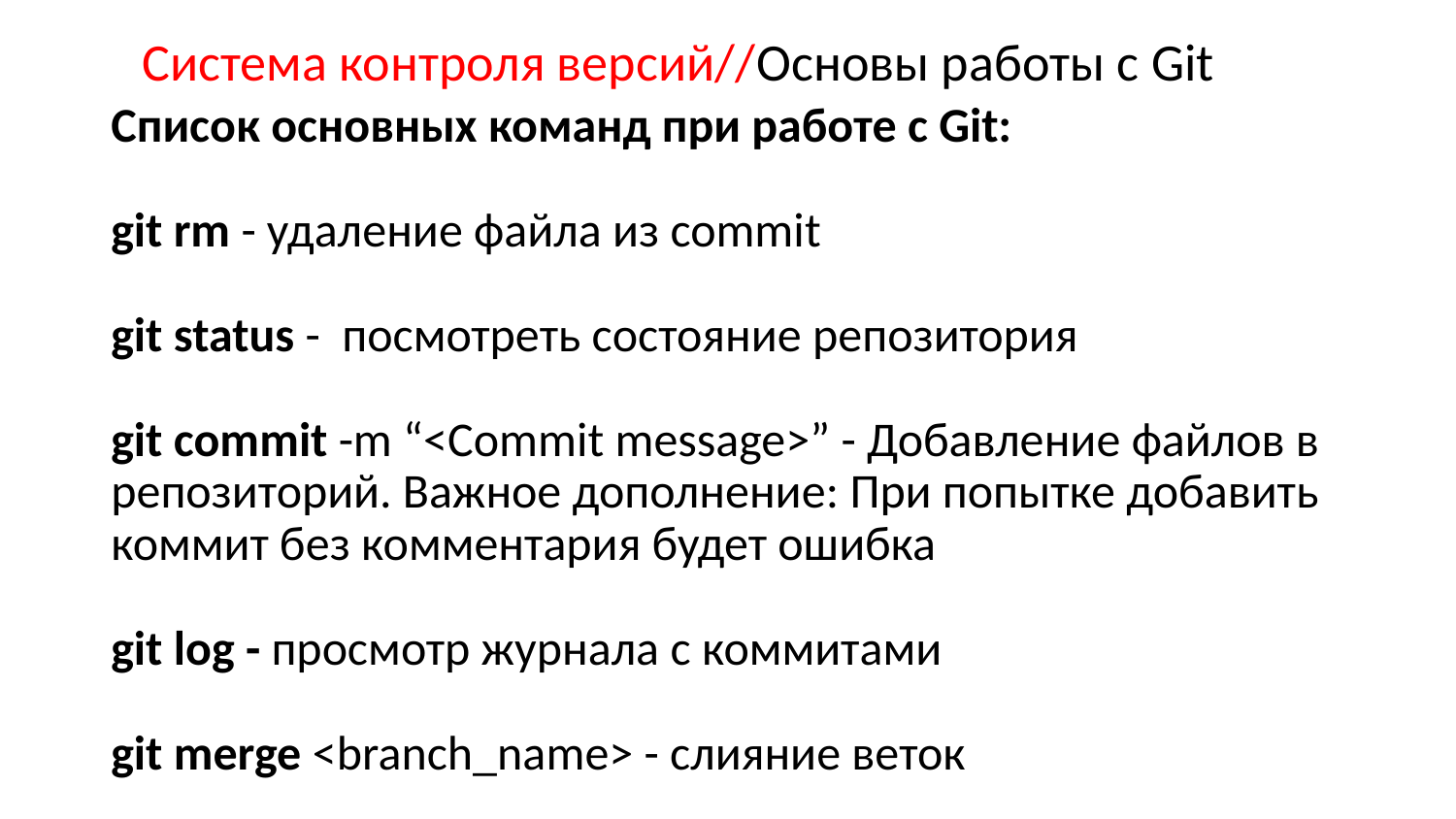

# Система контроля версий//Основы работы с Git
Список основных команд при работе с Git:

git rm - удаление файла из commit

git status -  посмотреть состояние репозитория

git commit -m “<Commit message>” - Добавление файлов в репозиторий. Важное дополнение: При попытке добавить коммит без комментария будет ошибка

git log - просмотр журнала с коммитами

git merge <branch_name> - слияние веток